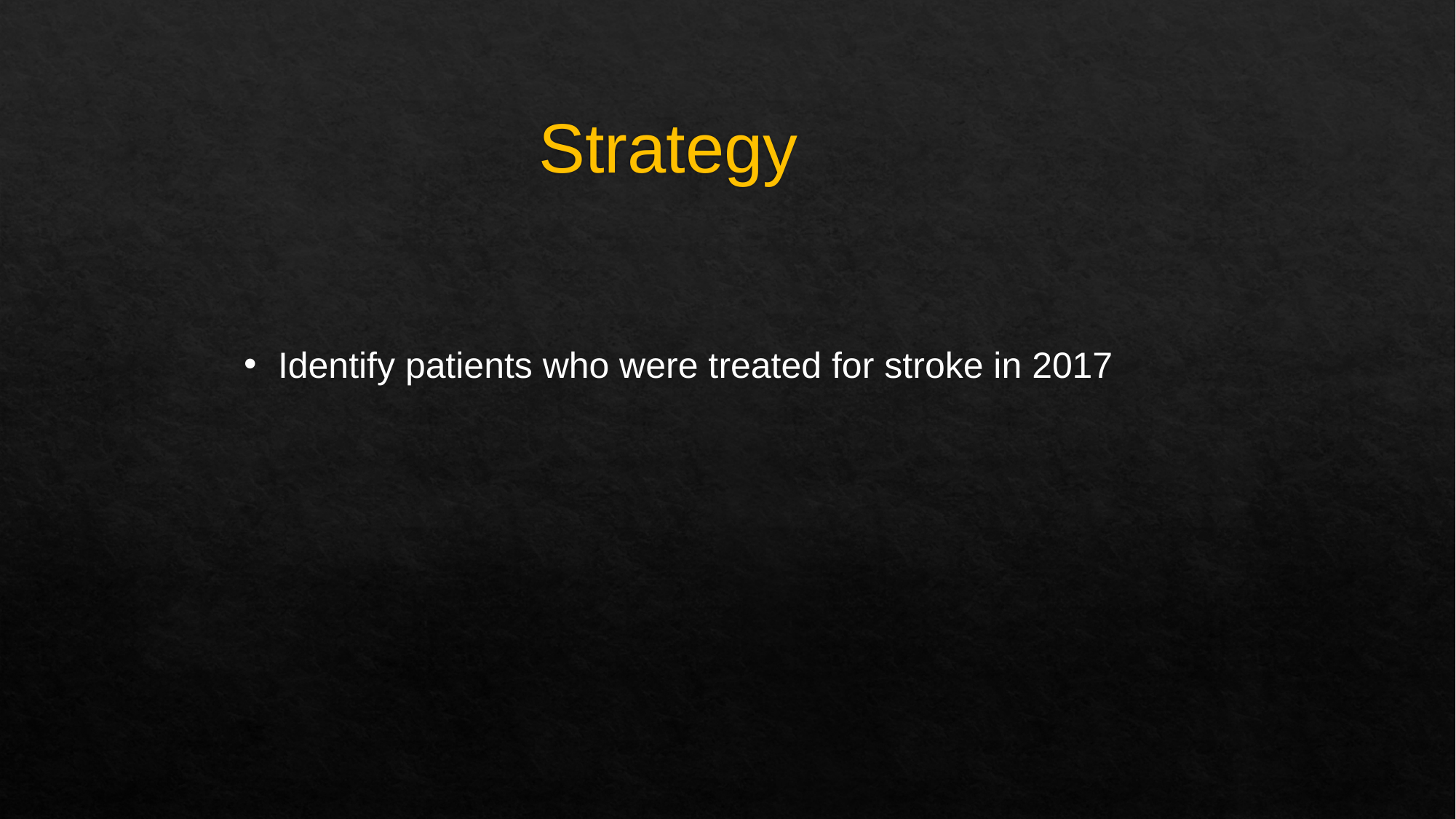

# Strategy
Identify patients who were treated for stroke in 2017